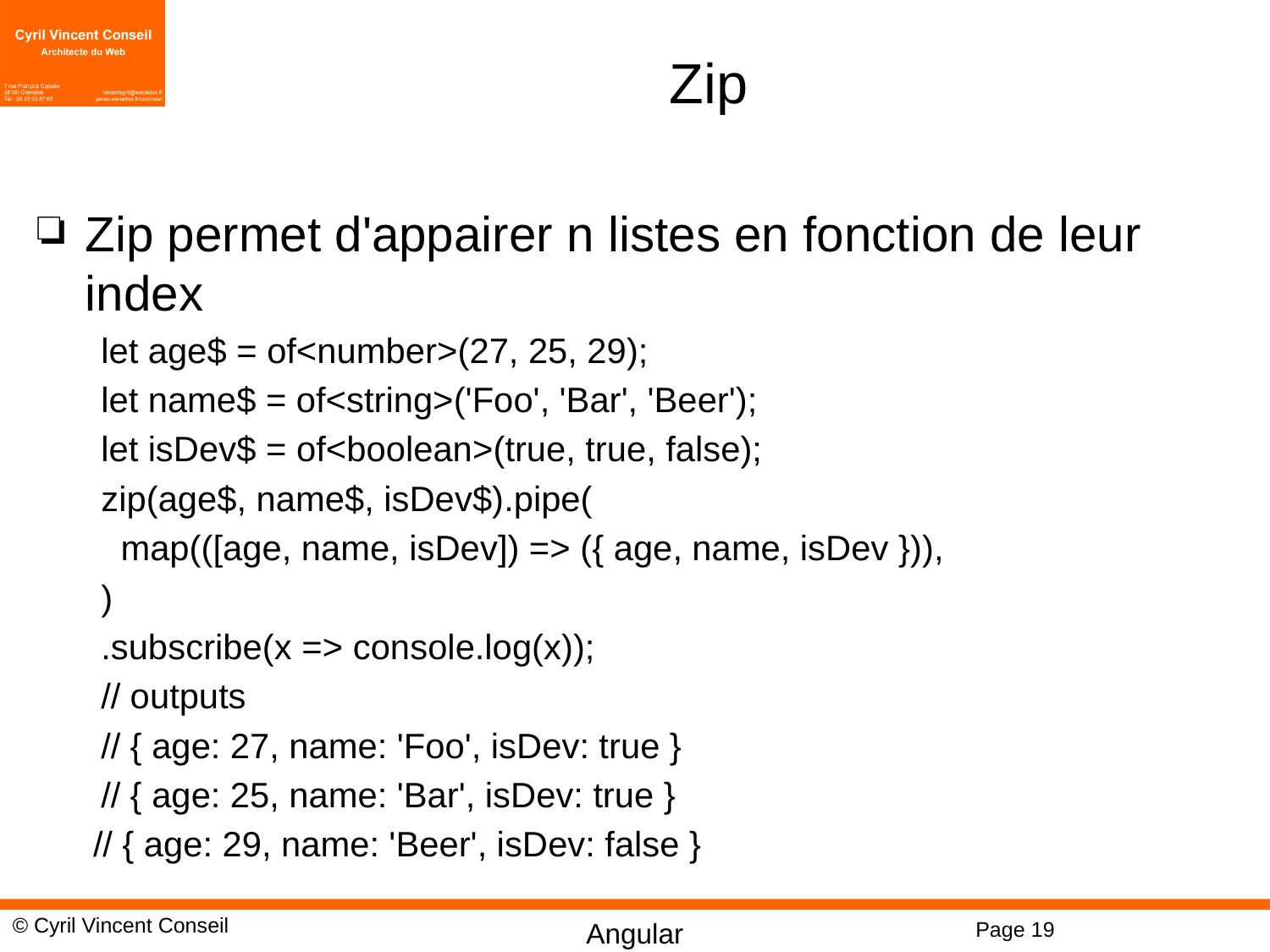

# Zip
Zip permet d'appairer n listes en fonction de leur index
let age$ = of<number>(27, 25, 29);
let name$ = of<string>('Foo', 'Bar', 'Beer');
let isDev$ = of<boolean>(true, true, false);
zip(age$, name$, isDev$).pipe(
  map(([age, name, isDev]) => ({ age, name, isDev })),
)
.subscribe(x => console.log(x));
// outputs
// { age: 27, name: 'Foo', isDev: true }
// { age: 25, name: 'Bar', isDev: true }
// { age: 29, name: 'Beer', isDev: false }